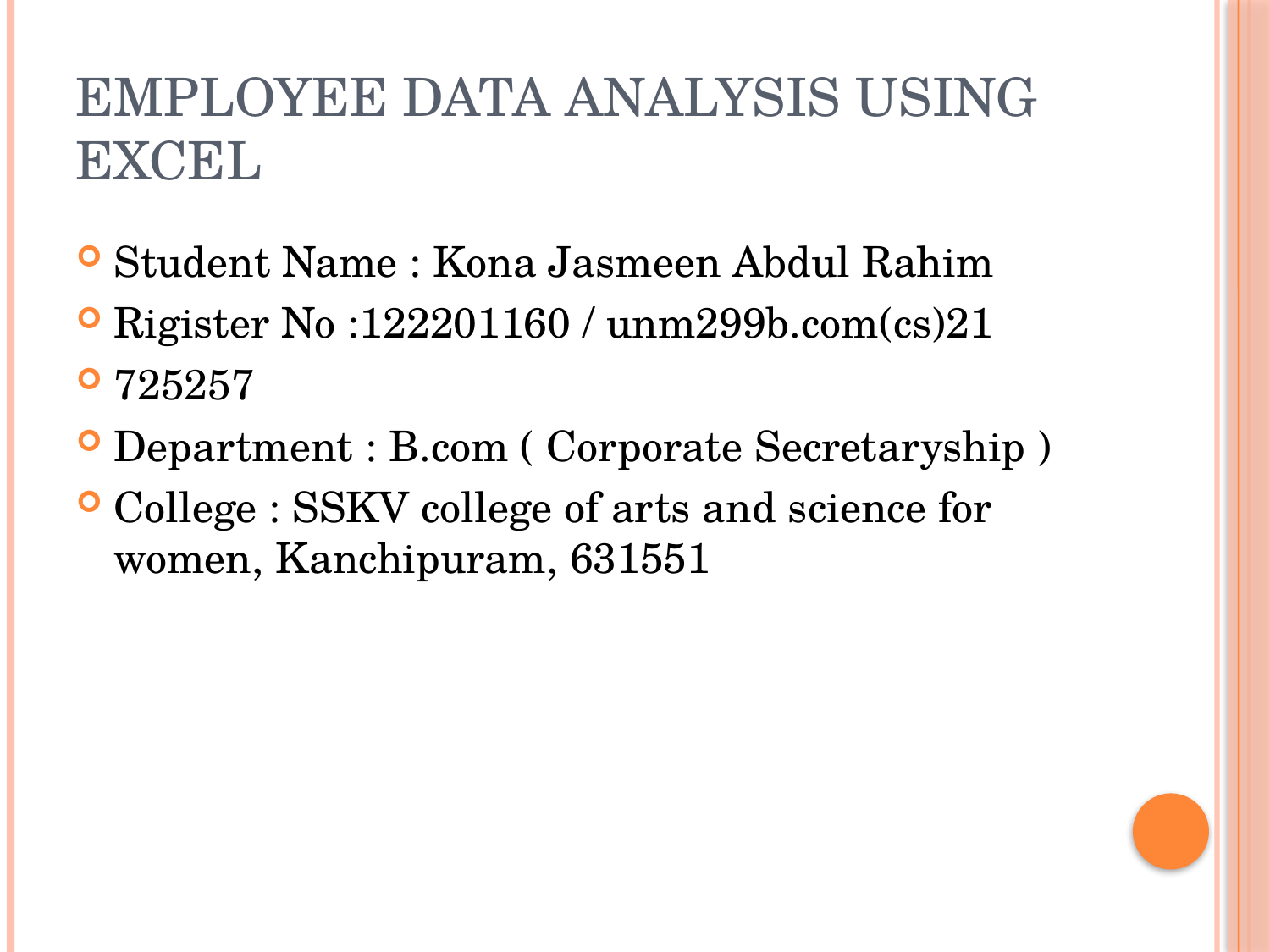

# Employee data analysis using excel
Student Name : Kona Jasmeen Abdul Rahim
Rigister No :122201160 / unm299b.com(cs)21
725257
Department : B.com ( Corporate Secretaryship )
College : SSKV college of arts and science for women, Kanchipuram, 631551